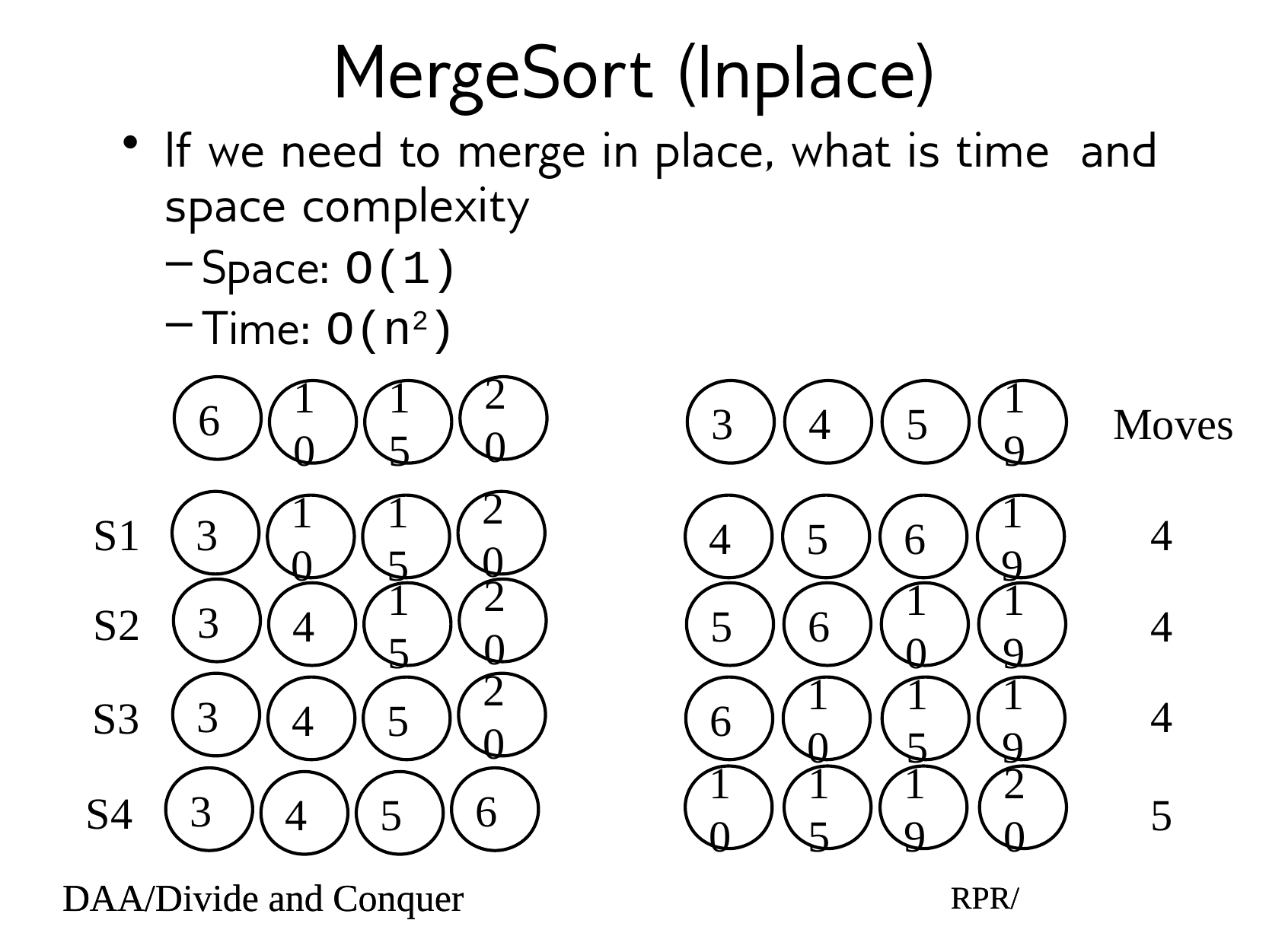

# MergeSort (Inplace)
If we need to merge in place, what is time  and space complexity
Space: O(1)
Time: O(n2)
6
20
10
15
3
4
5
19
Moves
3
20
10
15
4
5
6
19
S1
4
3
4
S2
20
15
5
6
10
19
4
3
4
5
S3
20
6
10
15
19
4
10
15
19
20
3
6
4
5
S4
5
DAA/Divide and Conquer
RPR/
13